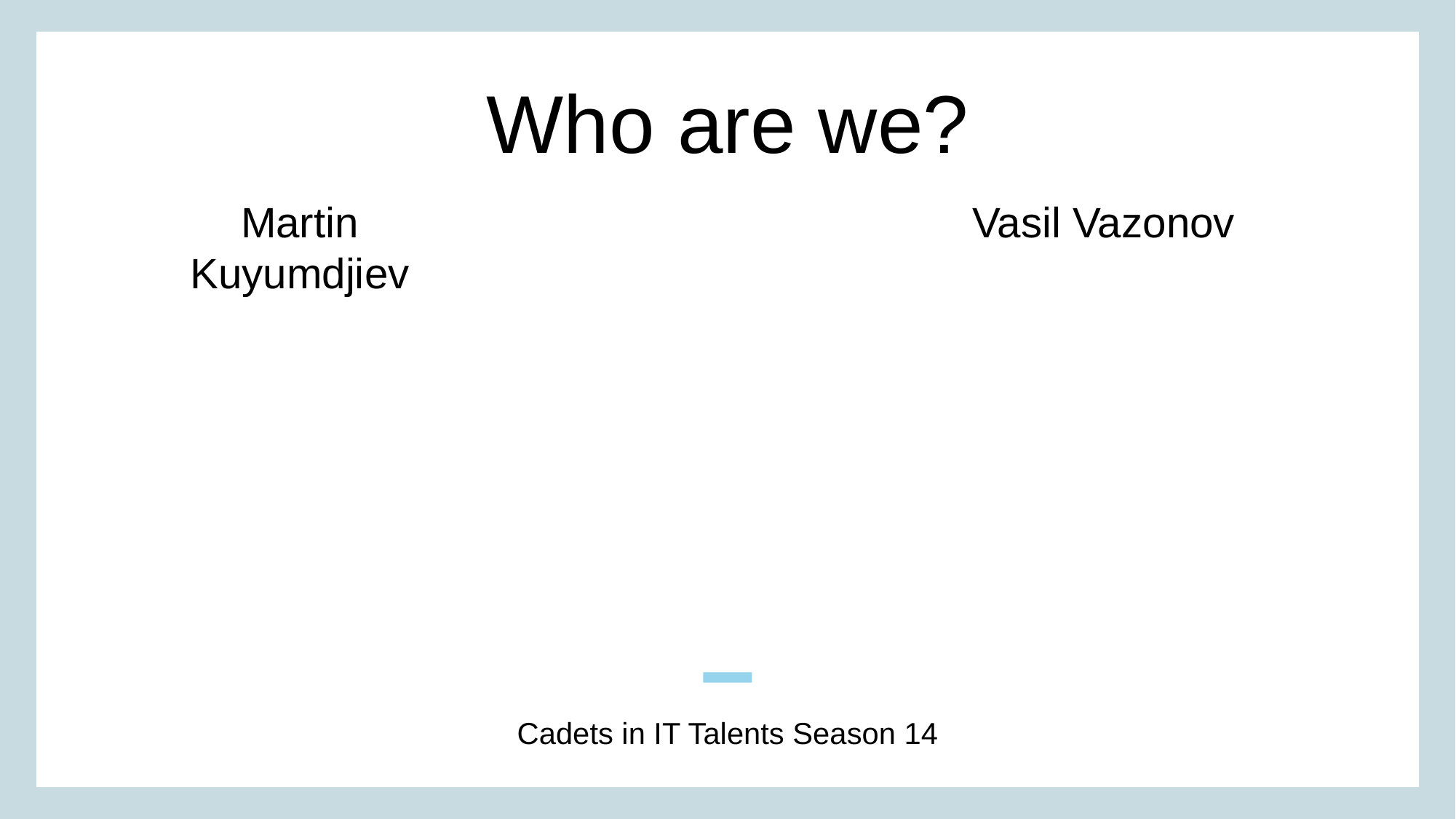

Who are we?
Martin Kuyumdjiev
Vasil Vazonov
Cadets in IT Talents Season 14